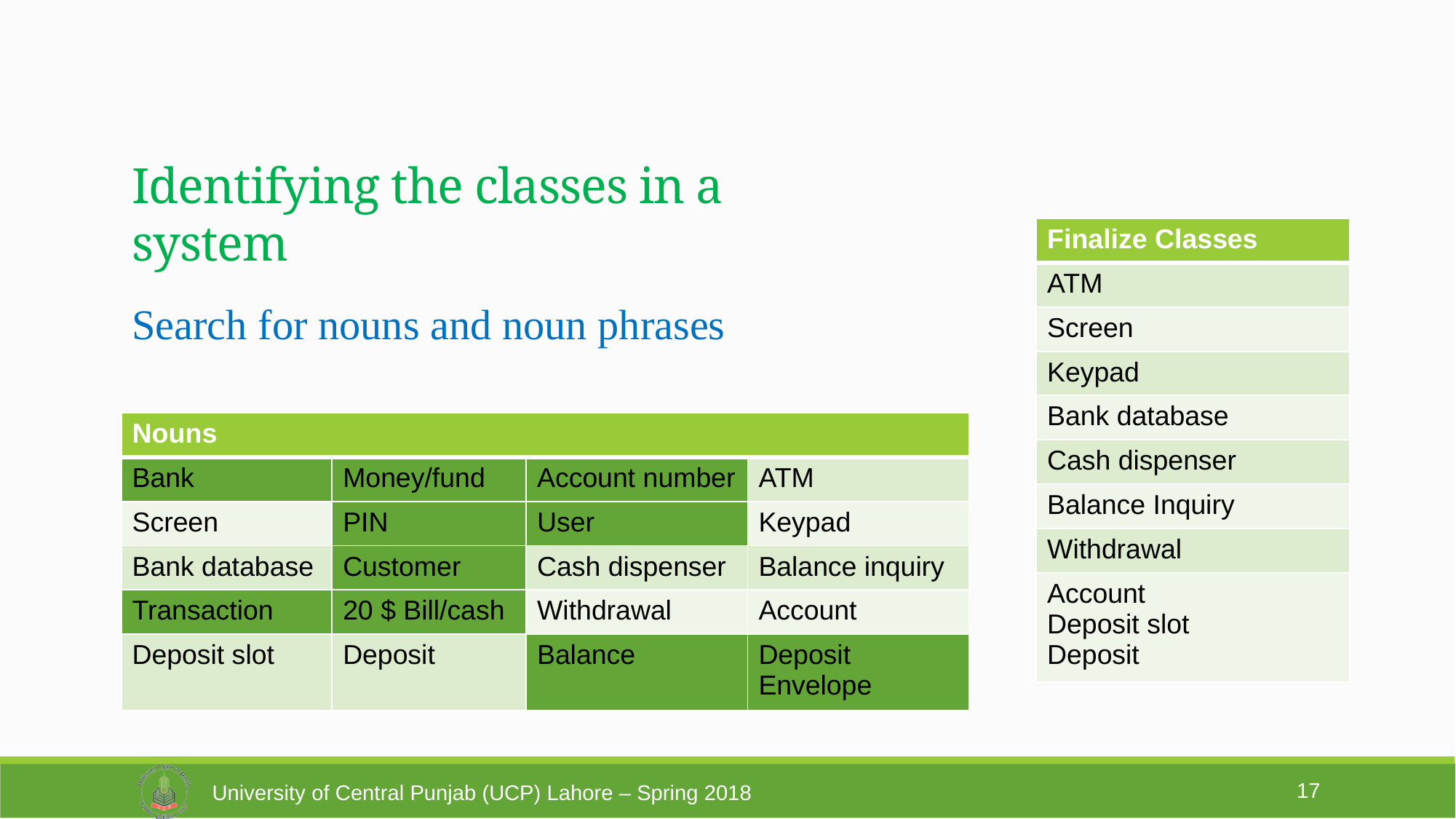

Identifying the classes in a system
| Finalize Classes |
| --- |
| ATM |
| Screen |
| Keypad |
| Bank database |
| Cash dispenser |
| Balance Inquiry |
| Withdrawal |
| Account Deposit slot Deposit |
Search for nouns and noun phrases

| Nouns |  |  |  |
| --- | --- | --- | --- |
| Bank | Money/fund | Account number | ATM |
| Screen | PIN | User | Keypad |
| Bank database | Customer | Cash dispenser | Balance inquiry |
| Transaction | 20 $ Bill/cash | Withdrawal | Account |
| Deposit slot | Deposit | Balance | Deposit Envelope |
17
University of Central Punjab (UCP) Lahore – Spring 2018